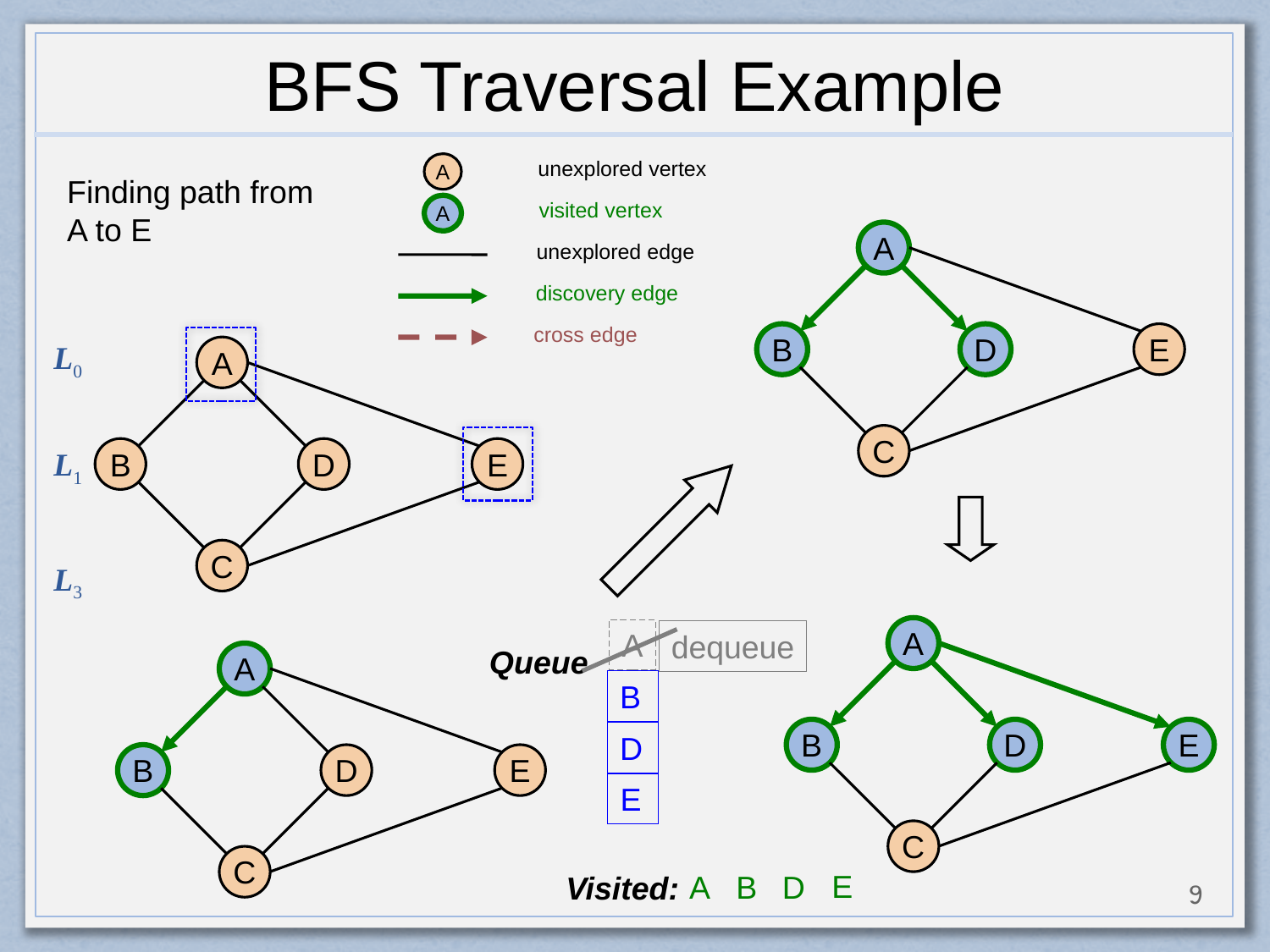

# BFS Traversal Example
unexplored vertex
A
visited vertex
A
unexplored edge

discovery edge
cross edge
Finding path from A to E
A
B
D
E
C

L0
A
B
D
E
C

L1

L3
A
B
D
E
C
A
dequeue
Queue
A
B
D
E
C
B
D
E

E
D
B
A
Visited:
9